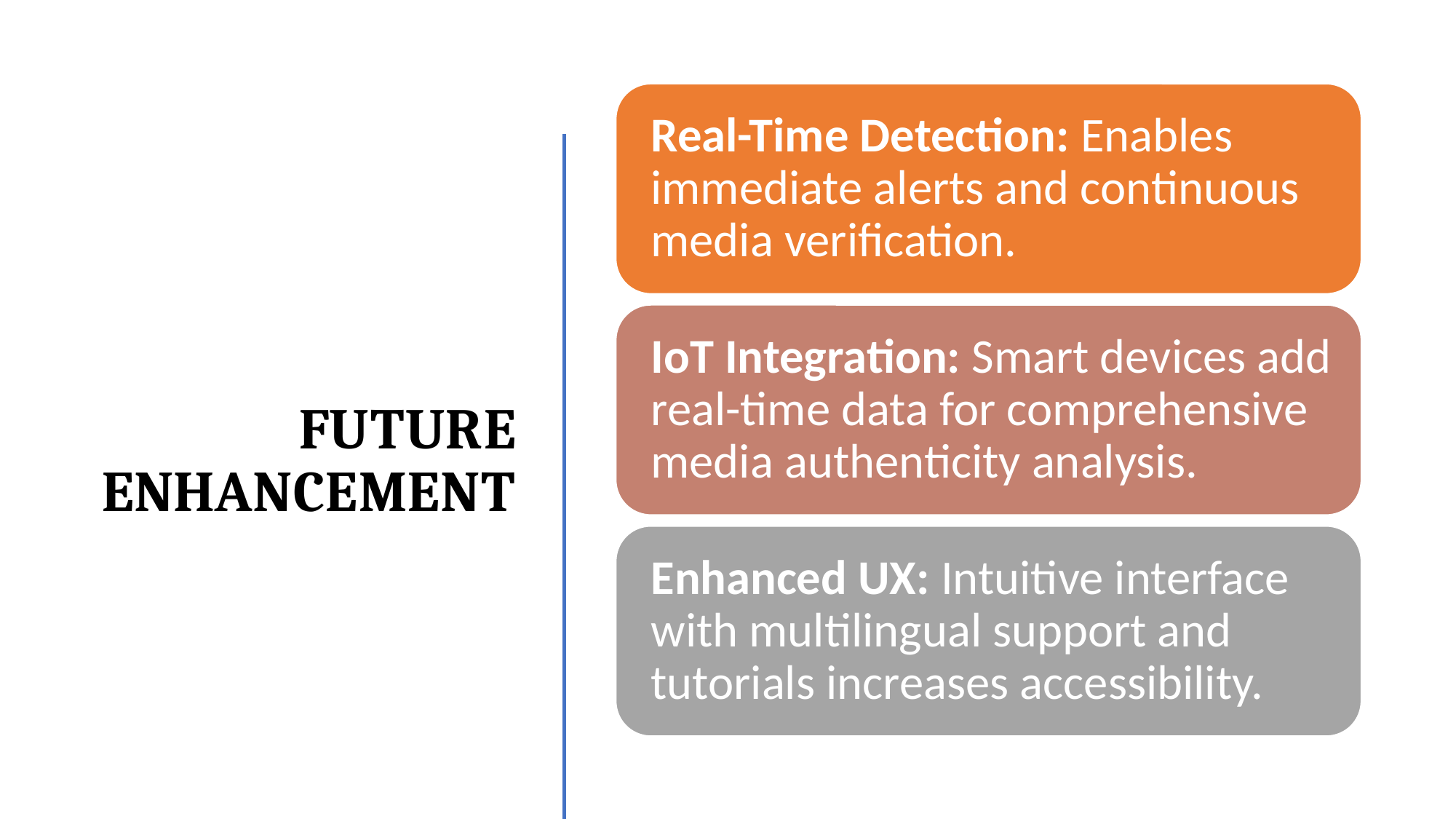

Real-Time Detection: Enables immediate alerts and continuous media verification.
IoT Integration: Smart devices add real-time data for comprehensive media authenticity analysis.
Enhanced UX: Intuitive interface with multilingual support and tutorials increases accessibility.
# FUTURE ENHANCEMENT